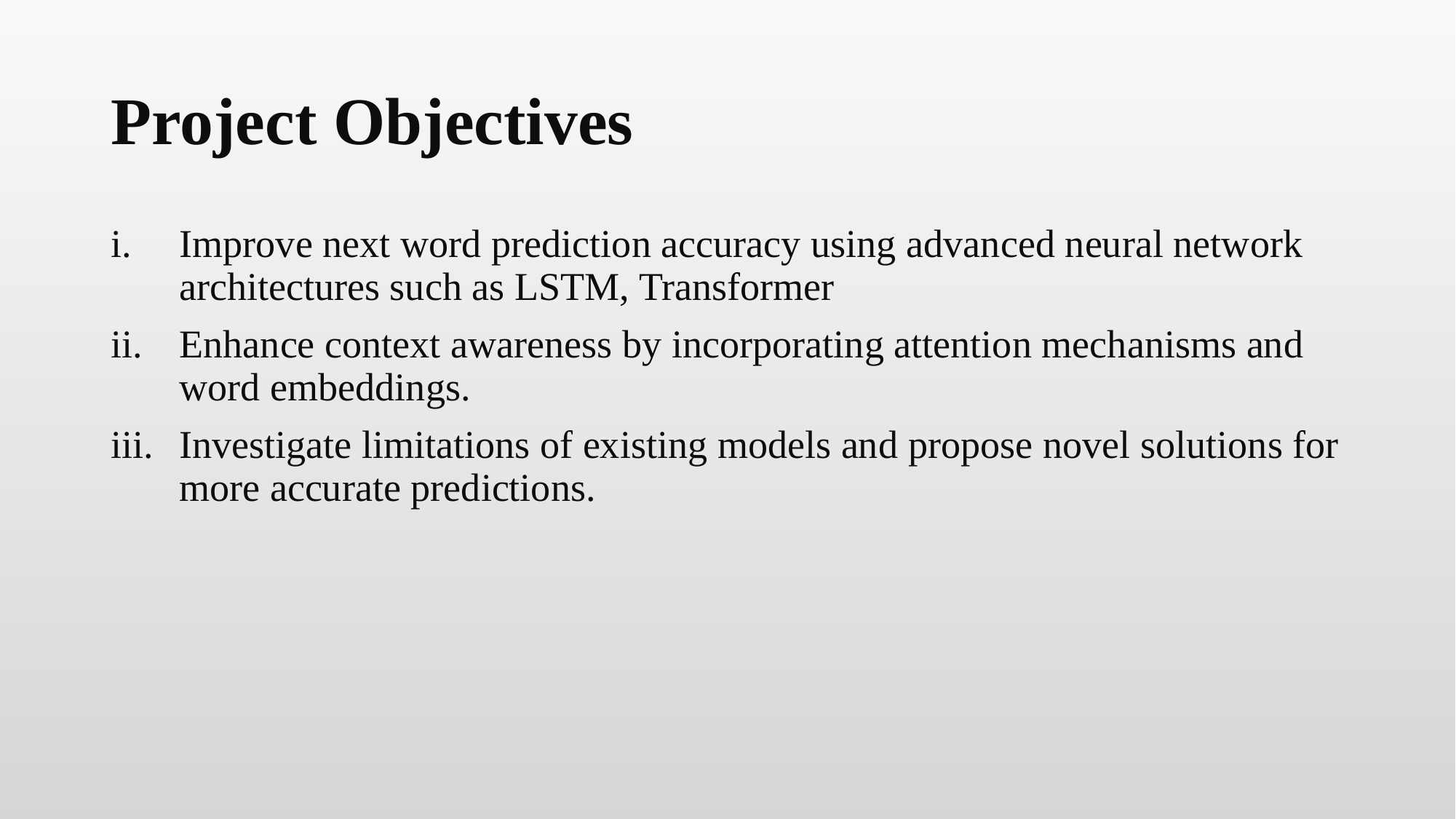

# Project Objectives
Improve next word prediction accuracy using advanced neural network architectures such as LSTM, Transformer
Enhance context awareness by incorporating attention mechanisms and word embeddings.
Investigate limitations of existing models and propose novel solutions for more accurate predictions.